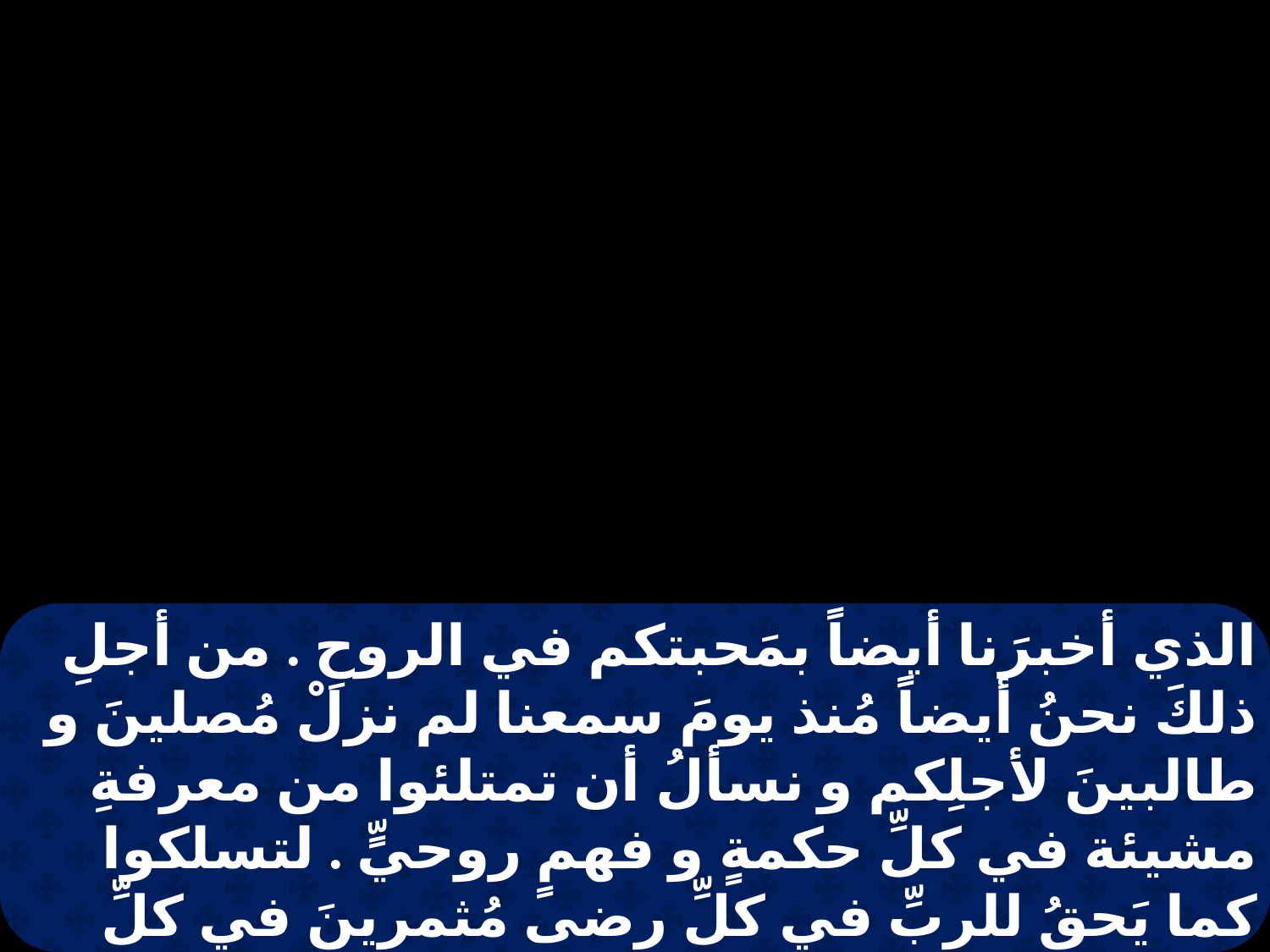

الذي أخبرَنا أيضاً بمَحبتكم في الروحِ . من أجلِ ذلكَ نحنُ أيضاً مُنذ يومَ سمعنا لم نزلْ مُصلينَ و طالبينَ لأجلِكم و نسألُ أن تمتلئوا من معرفةِ مشيئة في كلِّ حكمةٍ و فهمٍ روحيٍّ . لتسلكوا كما يَحقُ للربِّ في كلِّ رضى مُثمرينَ في كلِّ عملٍ صالحٍ و نامينَ في معرفةِ اللهِ . مُتقوينَ بكلِّ قوةٍ بحسبِ قدرةِ مجدِهِ بكلِّ صبرٍ و طولِ أناةٍ بفرحٍ.